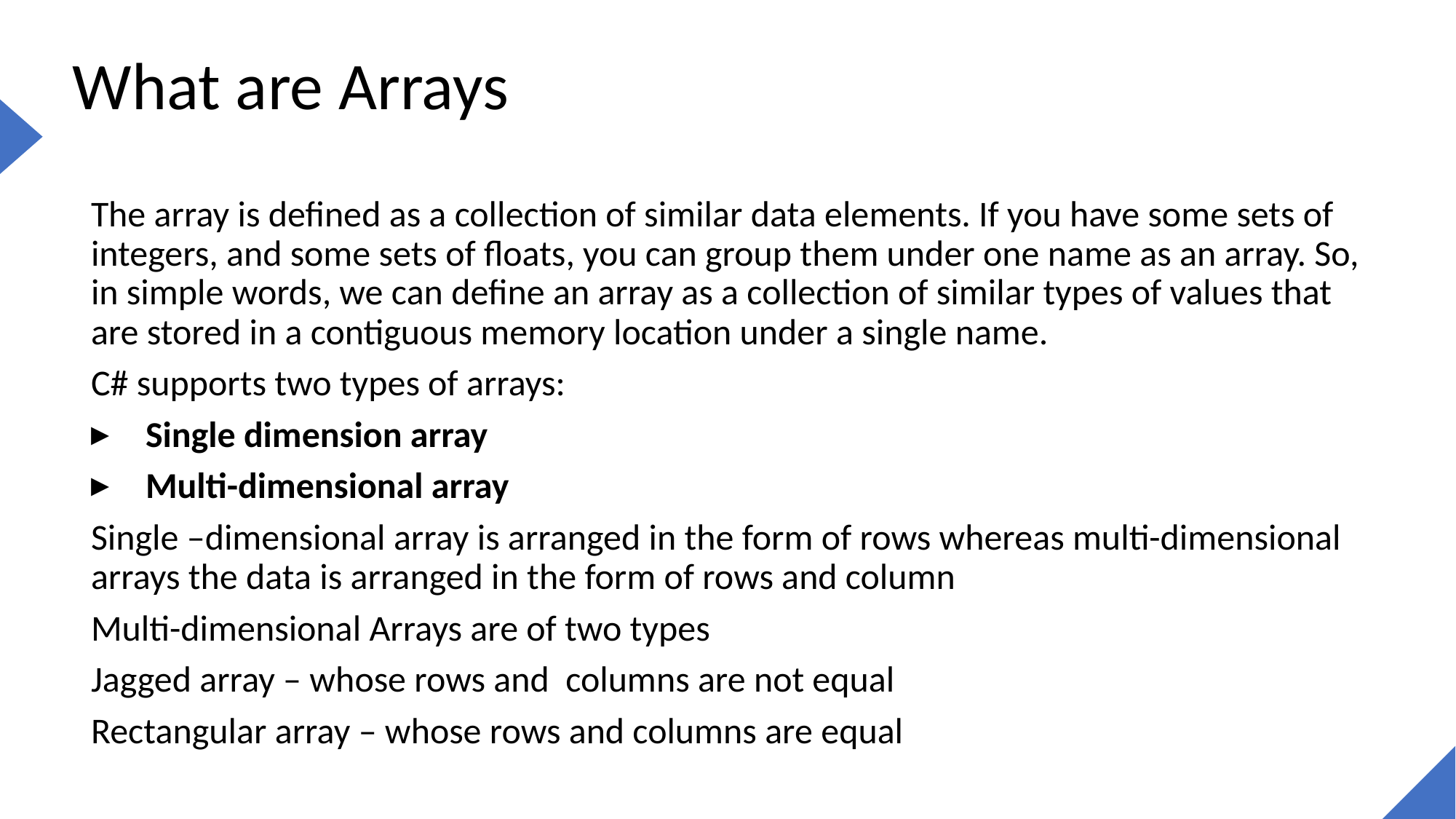

# What are Arrays
The array is defined as a collection of similar data elements. If you have some sets of integers, and some sets of floats, you can group them under one name as an array. So, in simple words, we can define an array as a collection of similar types of values that are stored in a contiguous memory location under a single name.
C# supports two types of arrays:
Single dimension array
Multi-dimensional array
Single –dimensional array is arranged in the form of rows whereas multi-dimensional arrays the data is arranged in the form of rows and column
Multi-dimensional Arrays are of two types
Jagged array – whose rows and  columns are not equal
Rectangular array – whose rows and columns are equal